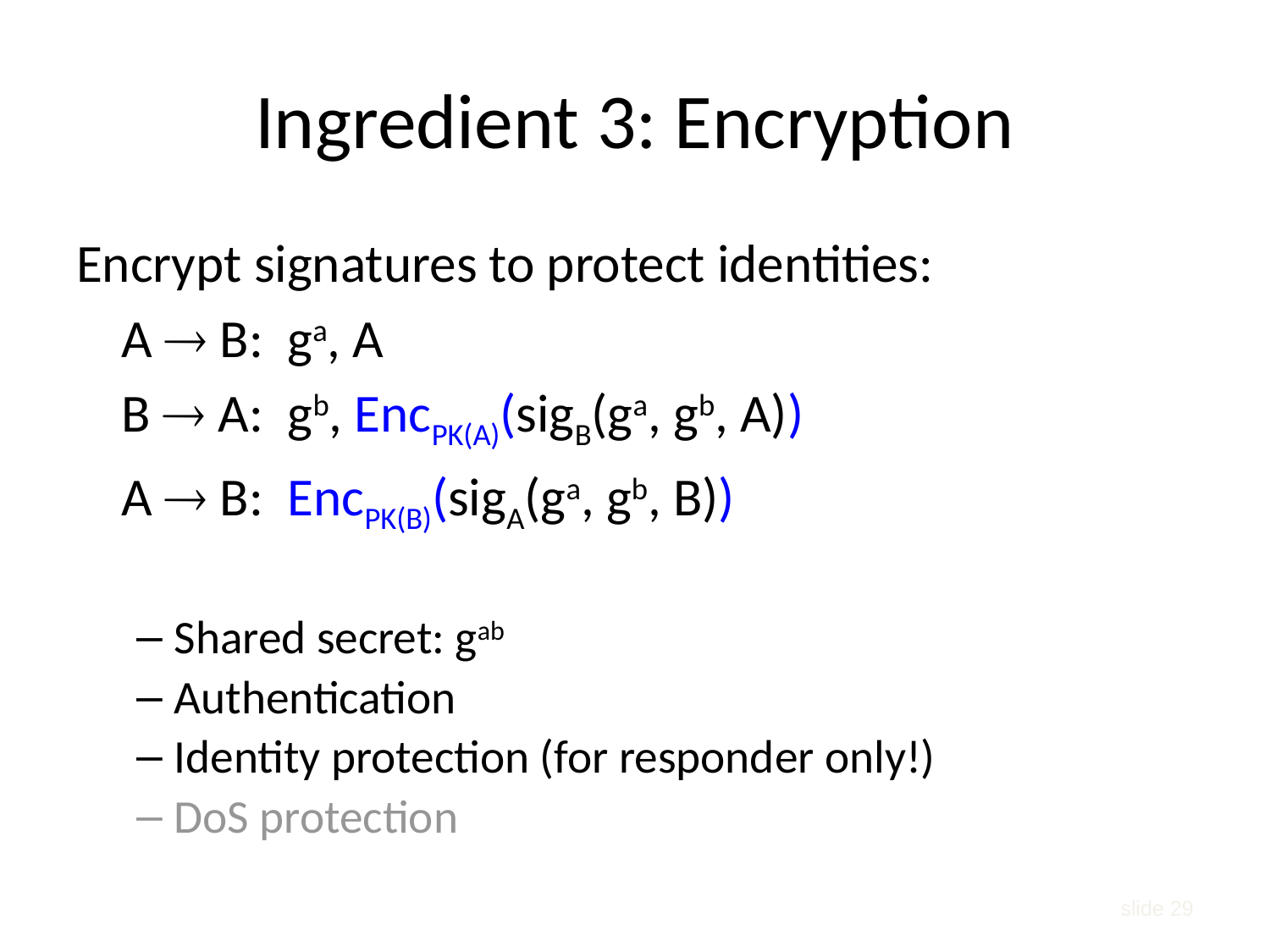

# Ingredient 3: Encryption
Encrypt signatures to protect identities:
  			A → B:  ga, A
  			B → A:  gb, EncPK(A)(sigB(ga, gb, A))
  			A → B:  EncPK(B)(sigA(ga, gb, B))

Shared secret: gab
Authentication
Identity protection (for responder only!)
DoS protection

slide 29